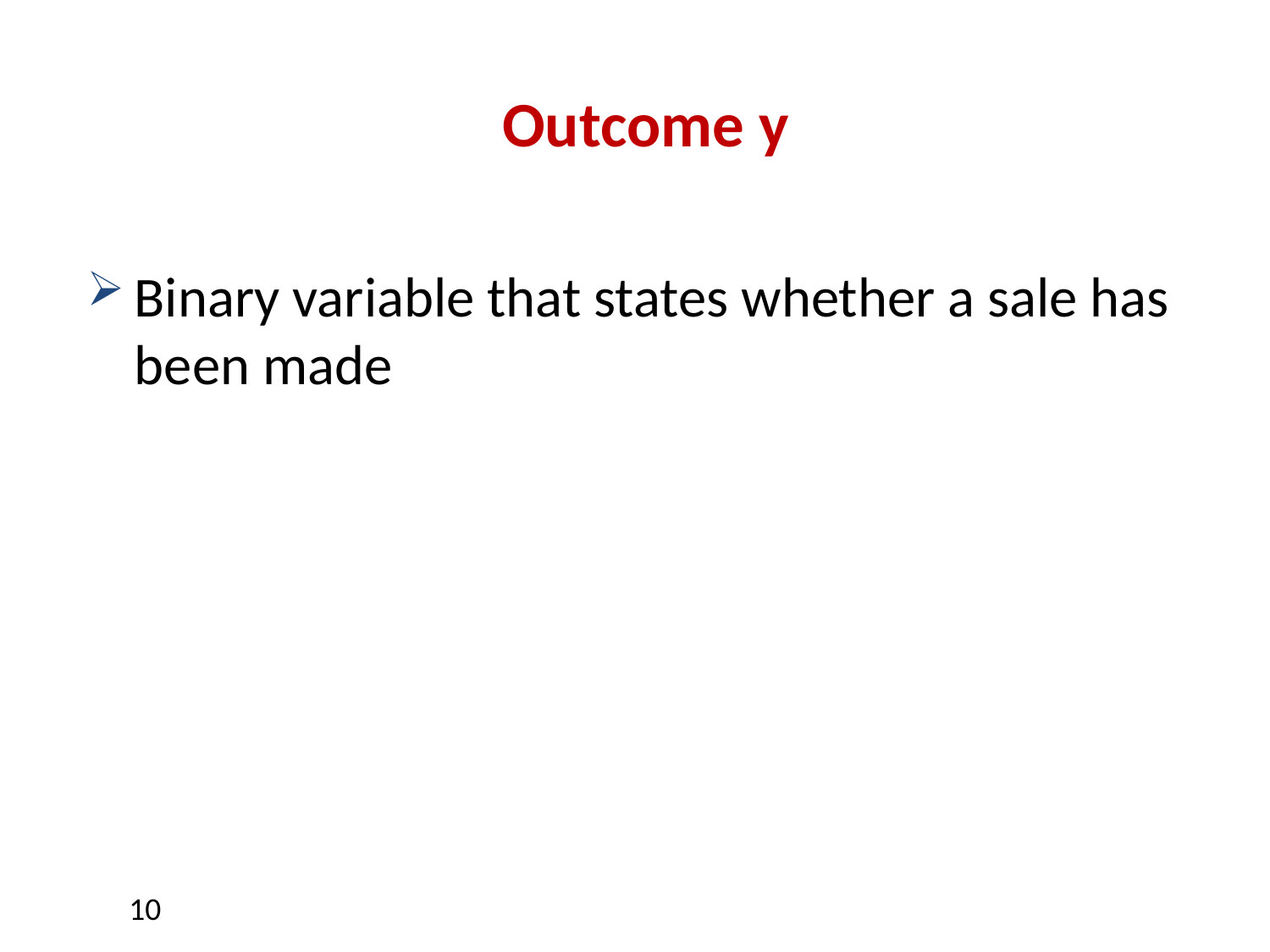

# Outcome y
Binary variable that states whether a sale has been made

10